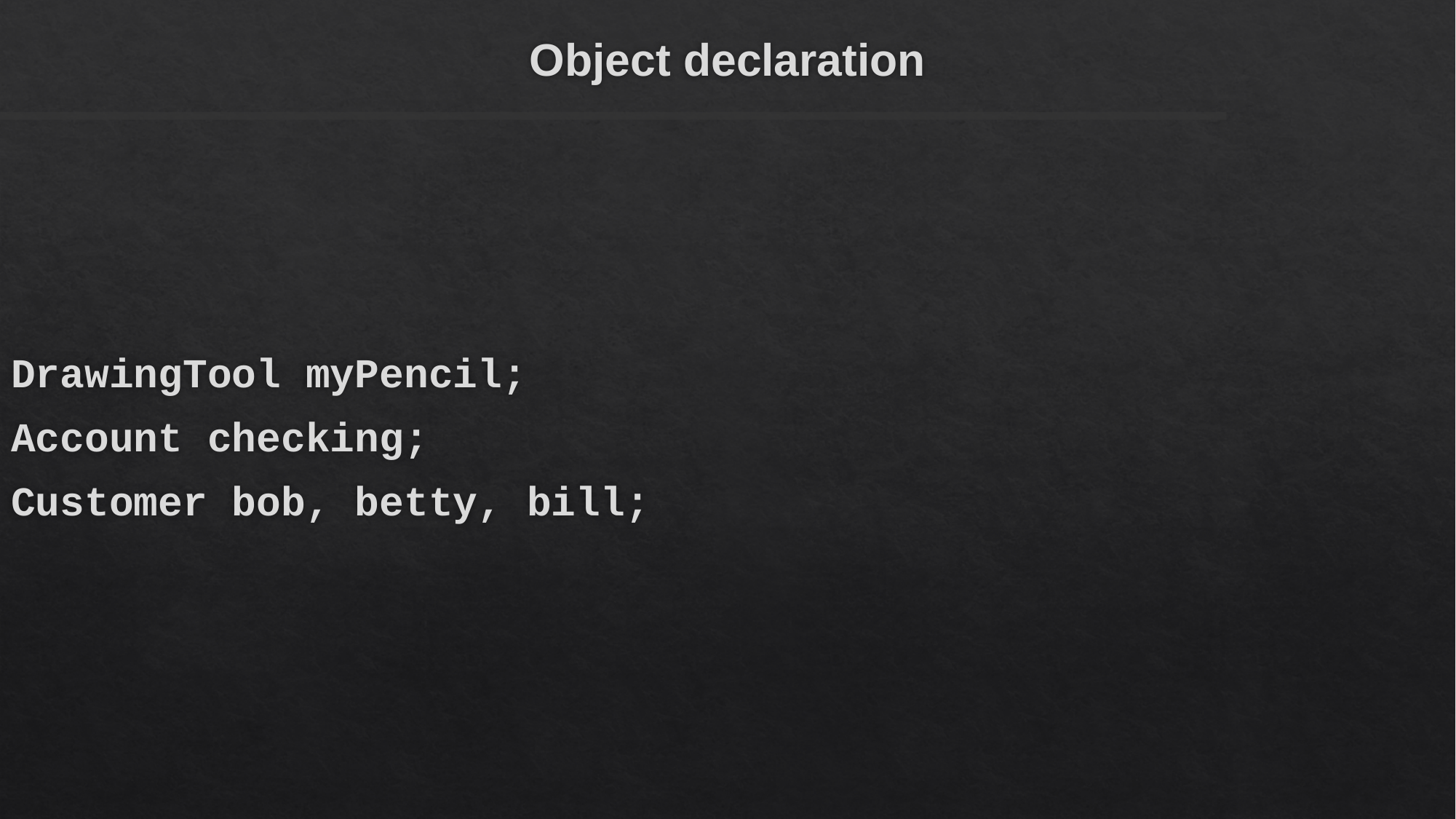

# Object declaration
DrawingTool myPencil;
Account checking;
Customer bob, betty, bill;